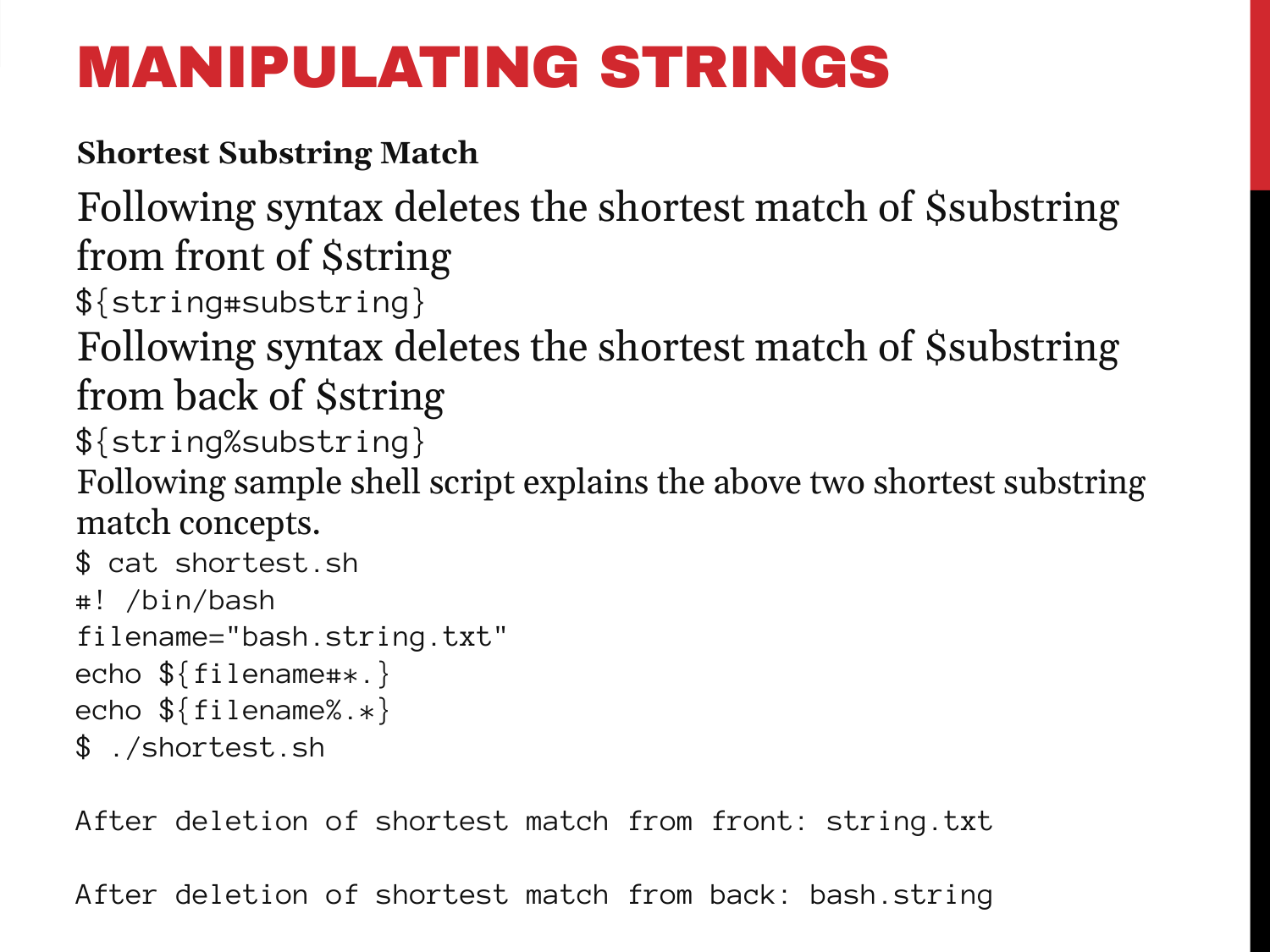

# Manipulating Strings
Shortest Substring Match
Following syntax deletes the shortest match of $substring from front of $string
${string#substring}
Following syntax deletes the shortest match of $substring from back of $string
${string%substring}
Following sample shell script explains the above two shortest substring match concepts.
$ cat shortest.sh
#! /bin/bash
filename="bash.string.txt"
echo ${filename#*.}
echo ${filename%.*}
$ ./shortest.sh

After deletion of shortest match from front: string.txt

After deletion of shortest match from back: bash.string